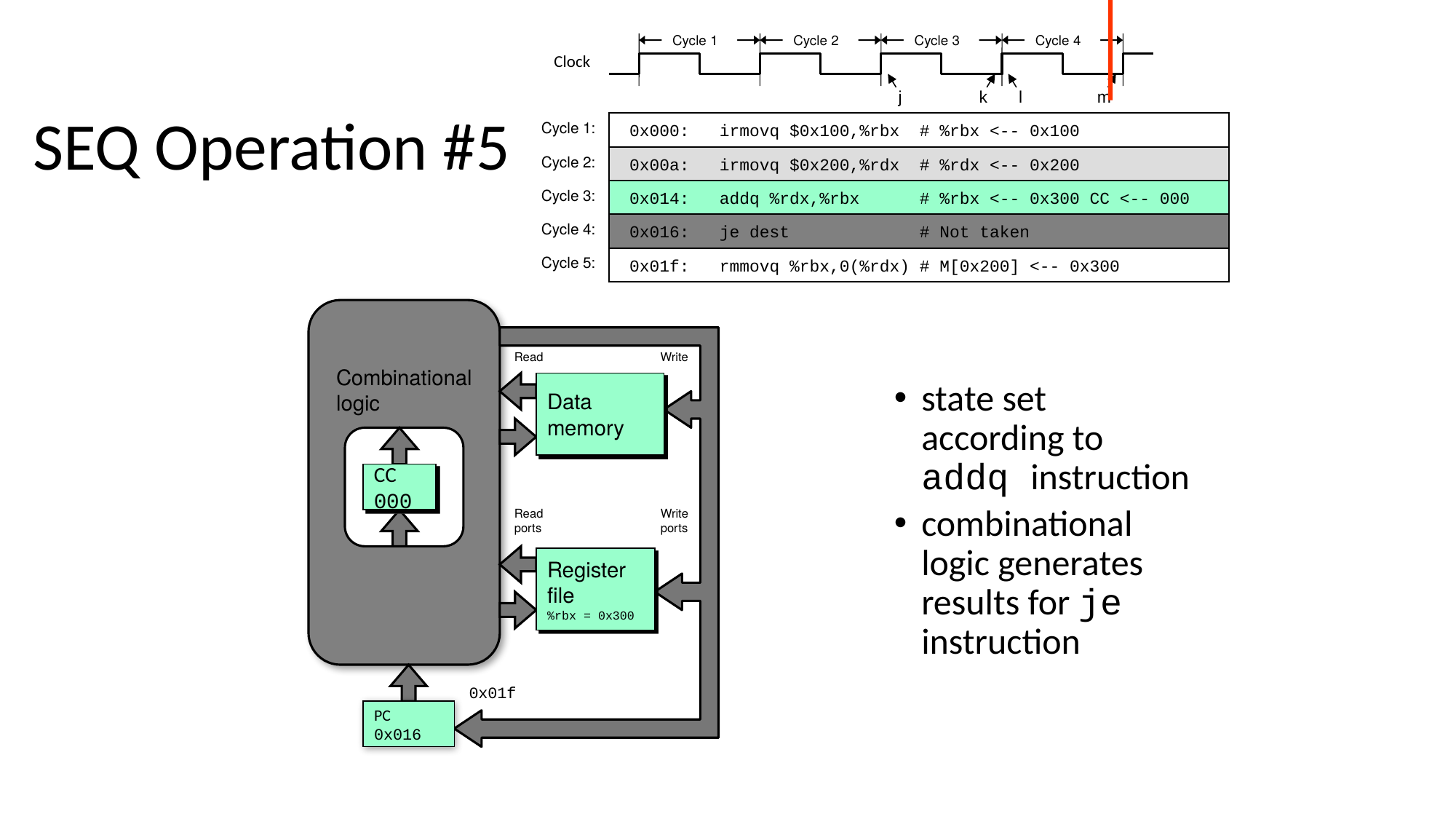

Cycle 1
Cycle 2
Cycle 3
Cycle 4

Clock

j
k
l
m
Cycle 1:
 0x000:   irmovq $0x100,%rbx  # %rbx <-- 0x100
Cycle 2:
 0x00a:   irmovq $0x200,%rdx  # %rdx <-- 0x200
Cycle 3:
 0x014:   addq %rdx,%rbx      # %rbx <-- 0x300 CC <-- 000
Cycle 4:
 0x016:   je dest             # Not taken
Cycle 5:
 0x01f:   rmmovq %rbx,0(%rdx) # M[0x200] <-- 0x300
# SEQ Operation #5
Combinational
logic

Read
Write

Data
memory

CC
000
Read
ports
Write
ports

Register
file
%rbx = 0x300

0x01f
PC
0x016
state set according to addq instruction
combinational logic generates results for je instruction
Combinational
logic

Read
Write

Data
memory

CC
000
Read
ports
Write
ports

Register
file
%rbx = 0x300

0x01f
PC
0x016
Combinational
logic

Read
Write

Data
memory

CC
000
Read
ports
Write
ports

Register
file
%rbx = 0x300

0x01f
PC
0x016
Combinational
logic

Read
Write

Data
memory

CC
000
Read
ports
Write
ports

Register
file
%rbx = 0x300

0x01f
PC
0x016